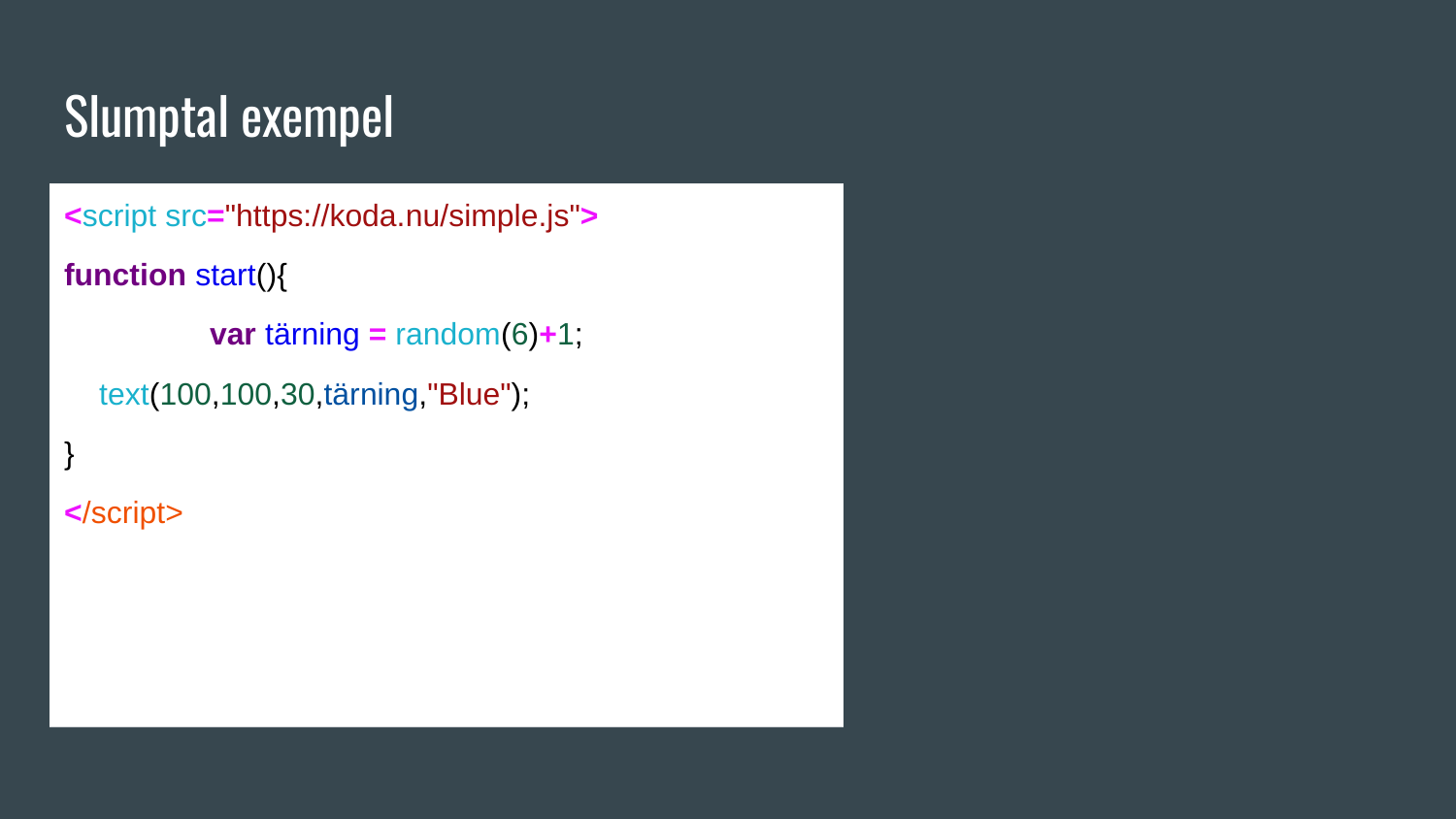

# Slumptal exempel
<script src="https://koda.nu/simple.js">
function start(){
	var tärning = random(6)+1;
    text(100,100,30,tärning,"Blue");
}
</script>